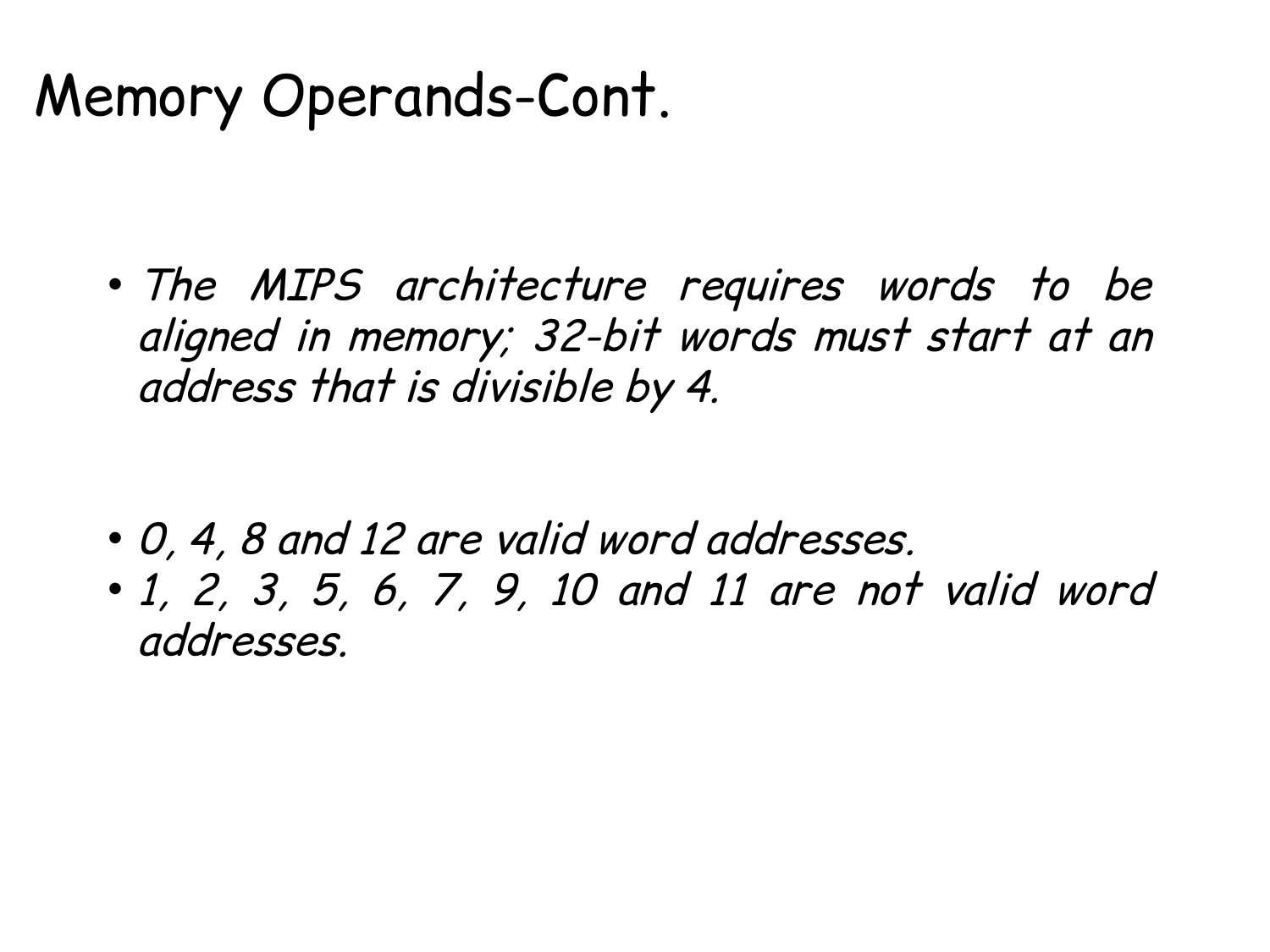

Memory Operands-Cont.

The MIPS architecture requires words to be aligned in memory; 32-bit words must start at an address that is divisible by 4.

0, 4, 8 and 12 are valid word addresses.
1, 2, 3, 5, 6, 7, 9, 10 and 11 are not valid word addresses.